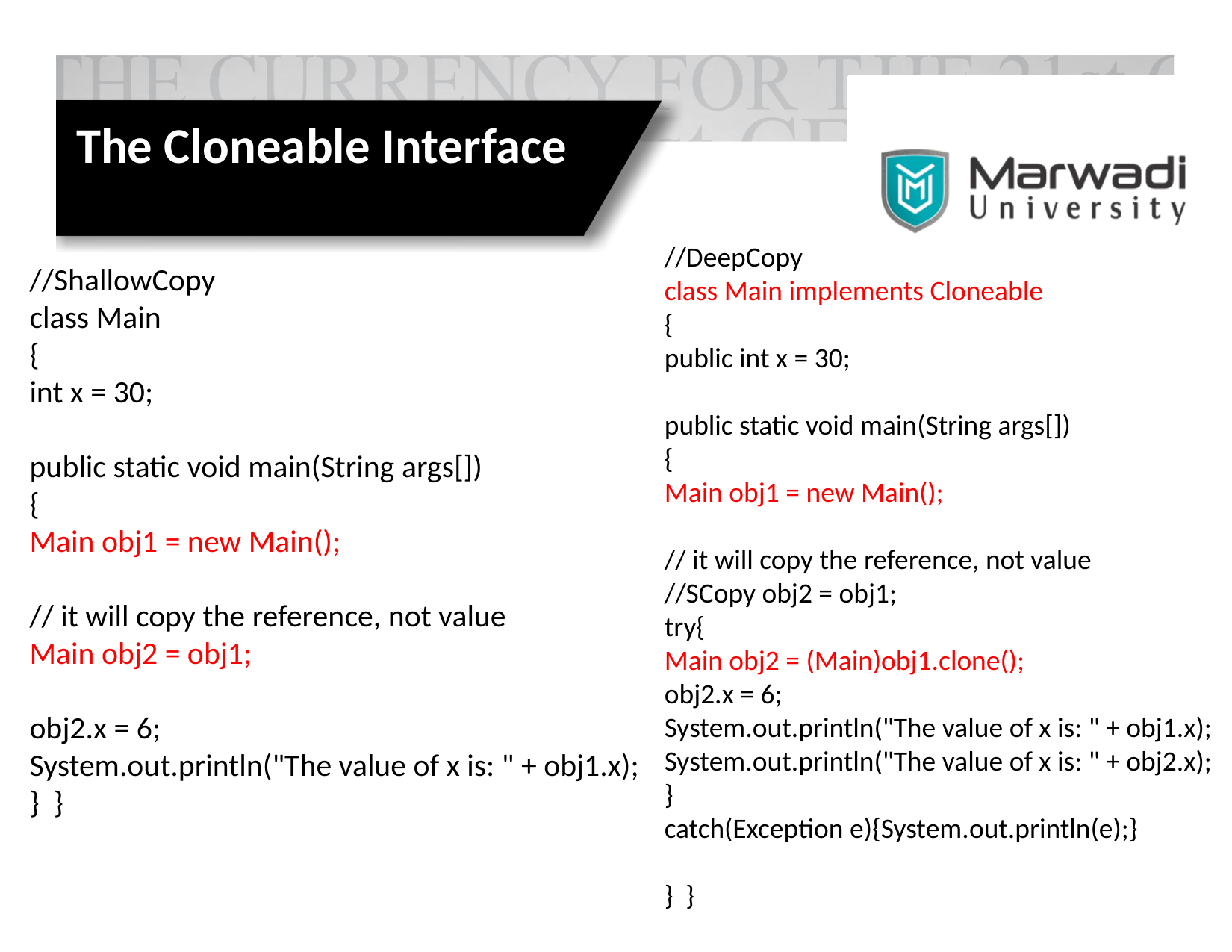

The Cloneable Interface
//DeepCopy
class Main implements Cloneable
{
public int x = 30;

public static void main(String args[])
{
Main obj1 = new Main();

// it will copy the reference, not value
//SCopy obj2 = obj1;
try{
Main obj2 = (Main)obj1.clone();
obj2.x = 6;
System.out.println("The value of x is: " + obj1.x);
System.out.println("The value of x is: " + obj2.x);
}
catch(Exception e){System.out.println(e);}

}  }
//ShallowCopy
class Main
{
int x = 30;

public static void main(String args[])
{
Main obj1 = new Main();

// it will copy the reference, not value
Main obj2 = obj1;

obj2.x = 6;
System.out.println("The value of x is: " + obj1.x);
}  }